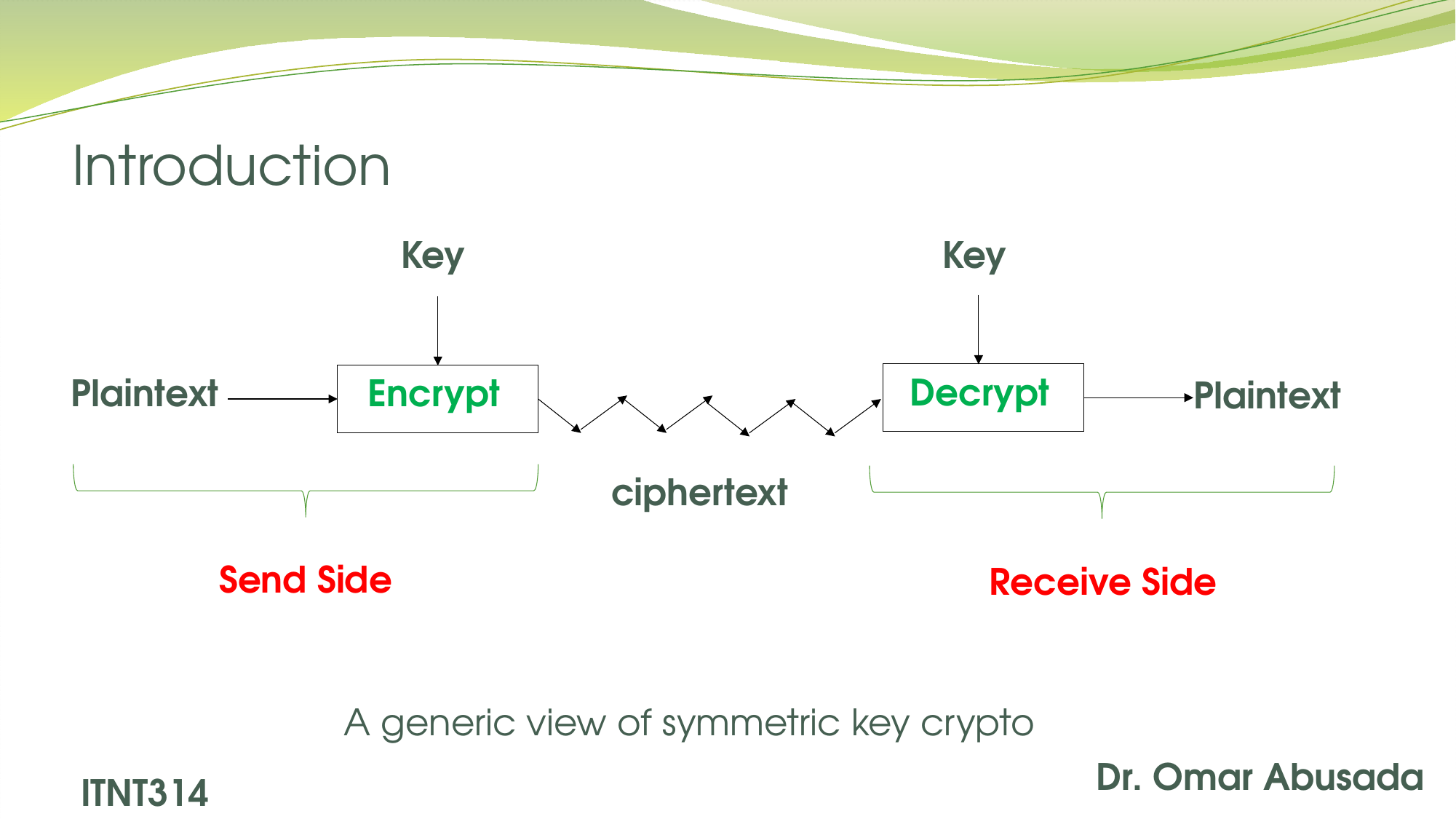

# Introduction
Key

Key

Decrypt

Plaintext

Encrypt

Plaintext

ciphertext

Send Side
Receive Side
A generic view of symmetric key crypto
Dr. Omar Abusada

ITNT314